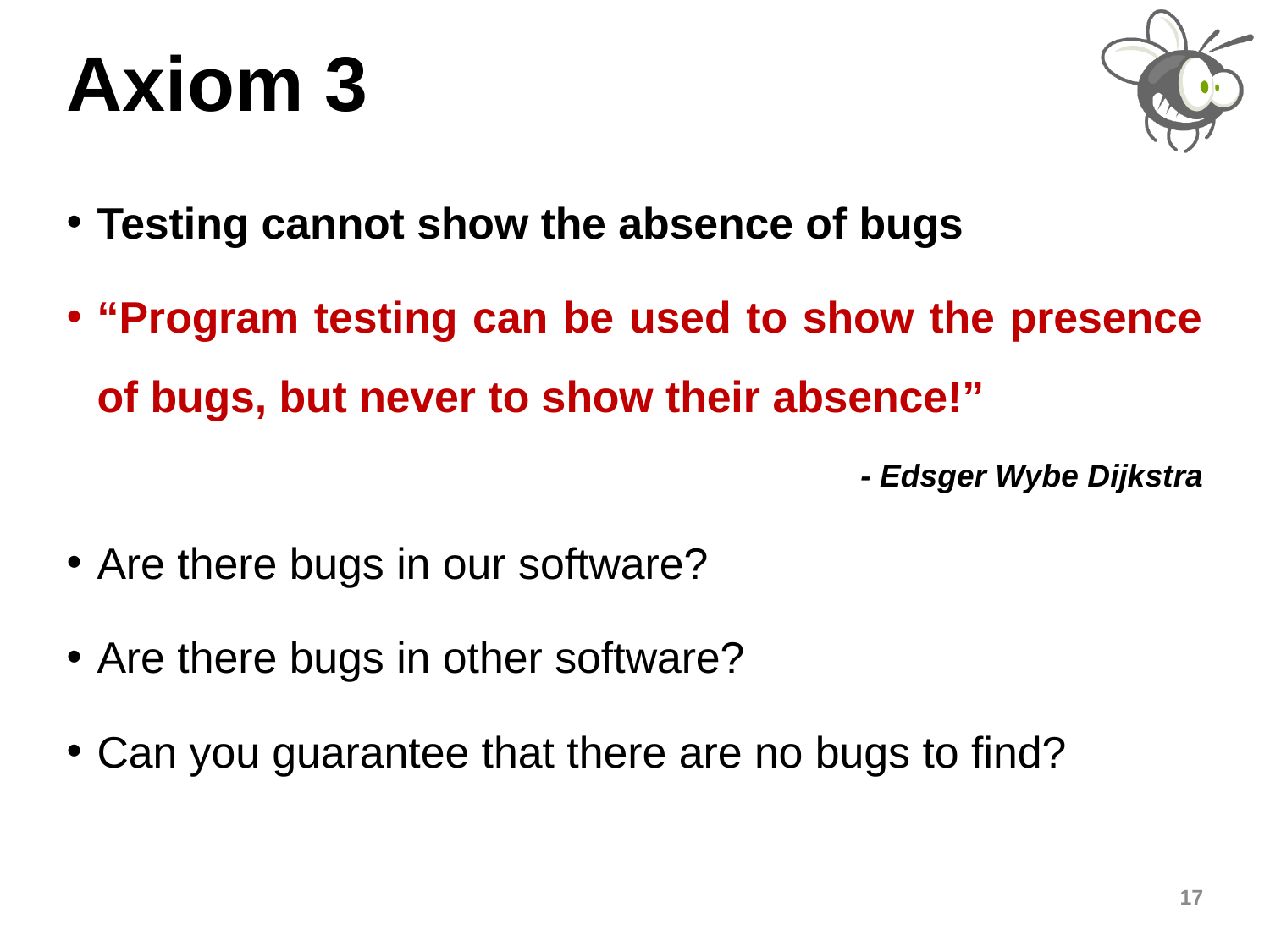

# Axiom 3
Testing cannot show the absence of bugs
“Program testing can be used to show the presence of bugs, but never to show their absence!”
- Edsger Wybe Dijkstra
Are there bugs in our software?
Are there bugs in other software?
Can you guarantee that there are no bugs to find?

17